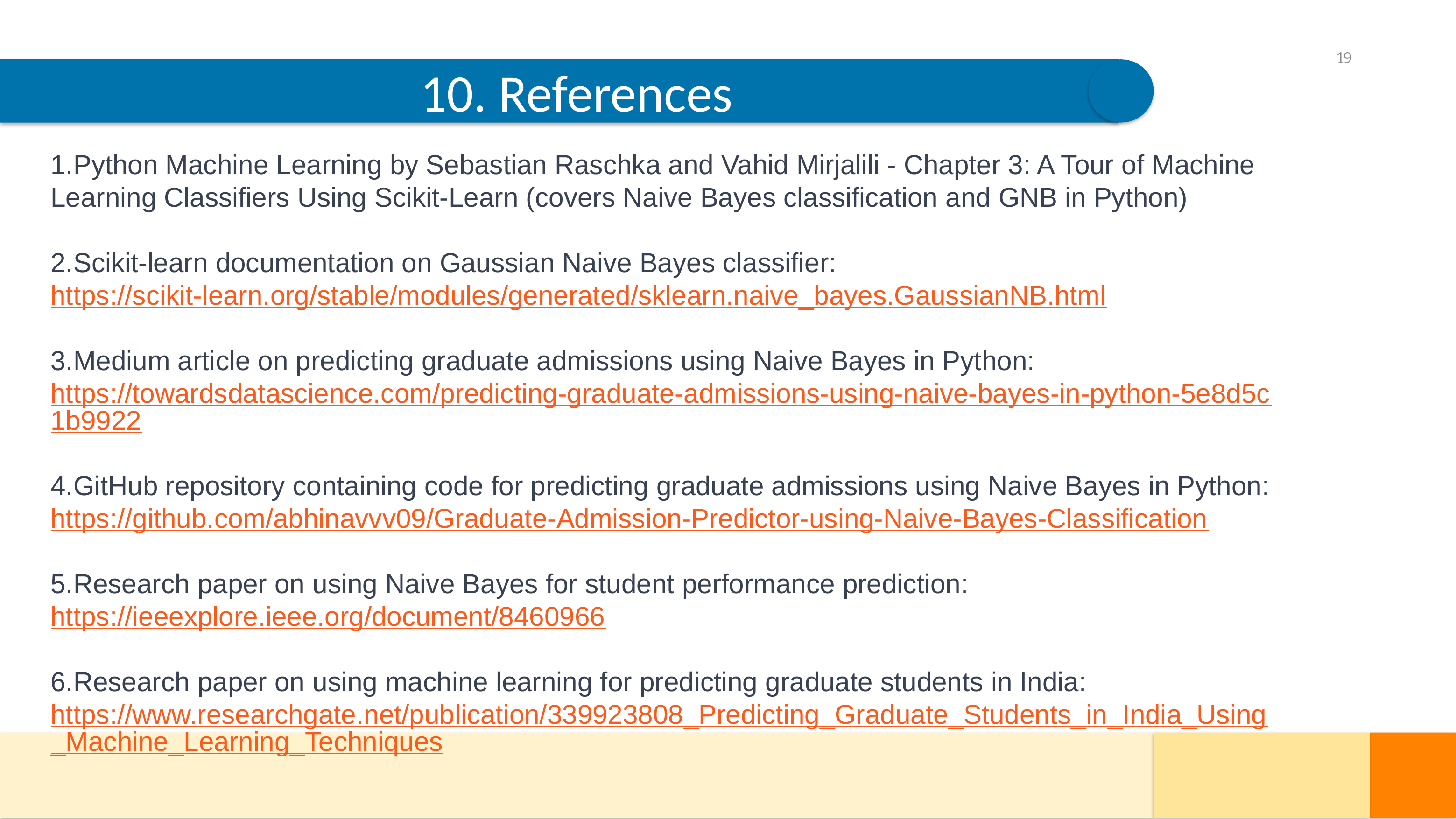

19
10. References

Python Machine Learning by Sebastian Raschka and Vahid Mirjalili - Chapter 3: A Tour of Machine Learning Classifiers Using Scikit-Learn (covers Naive Bayes classification and GNB in Python)

Scikit-learn documentation on Gaussian Naive Bayes classifier: https://scikit-learn.org/stable/modules/generated/sklearn.naive_bayes.GaussianNB.html

Medium article on predicting graduate admissions using Naive Bayes in Python: https://towardsdatascience.com/predicting-graduate-admissions-using-naive-bayes-in-python-5e8d5c1b9922

GitHub repository containing code for predicting graduate admissions using Naive Bayes in Python: https://github.com/abhinavvv09/Graduate-Admission-Predictor-using-Naive-Bayes-Classification

Research paper on using Naive Bayes for student performance prediction: https://ieeexplore.ieee.org/document/8460966

Research paper on using machine learning for predicting graduate students in India: https://www.researchgate.net/publication/339923808_Predicting_Graduate_Students_in_India_Using_Machine_Learning_Techniques